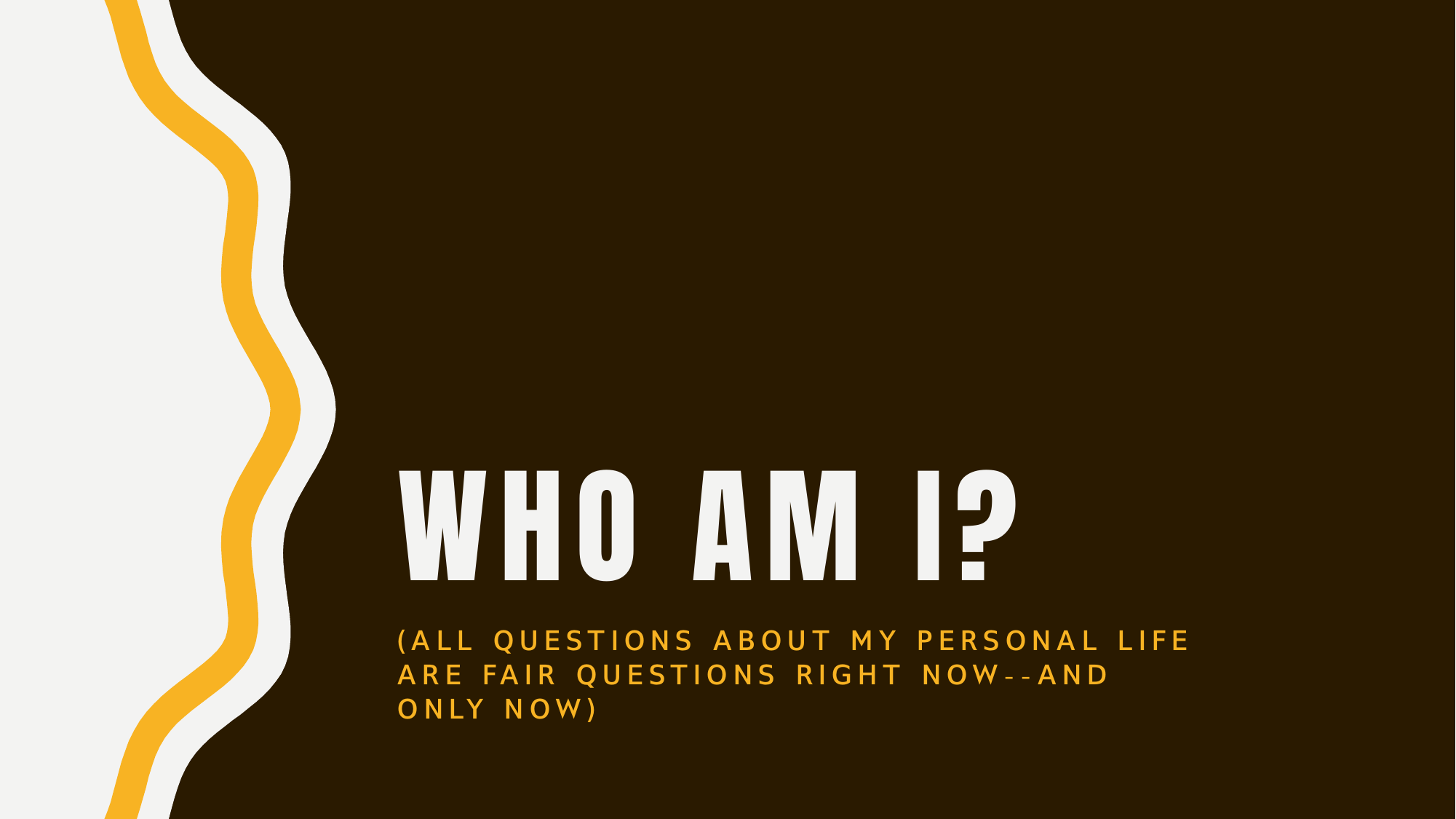

# Who am I?
(All questions about my personal life are fair questions right now--and only now)